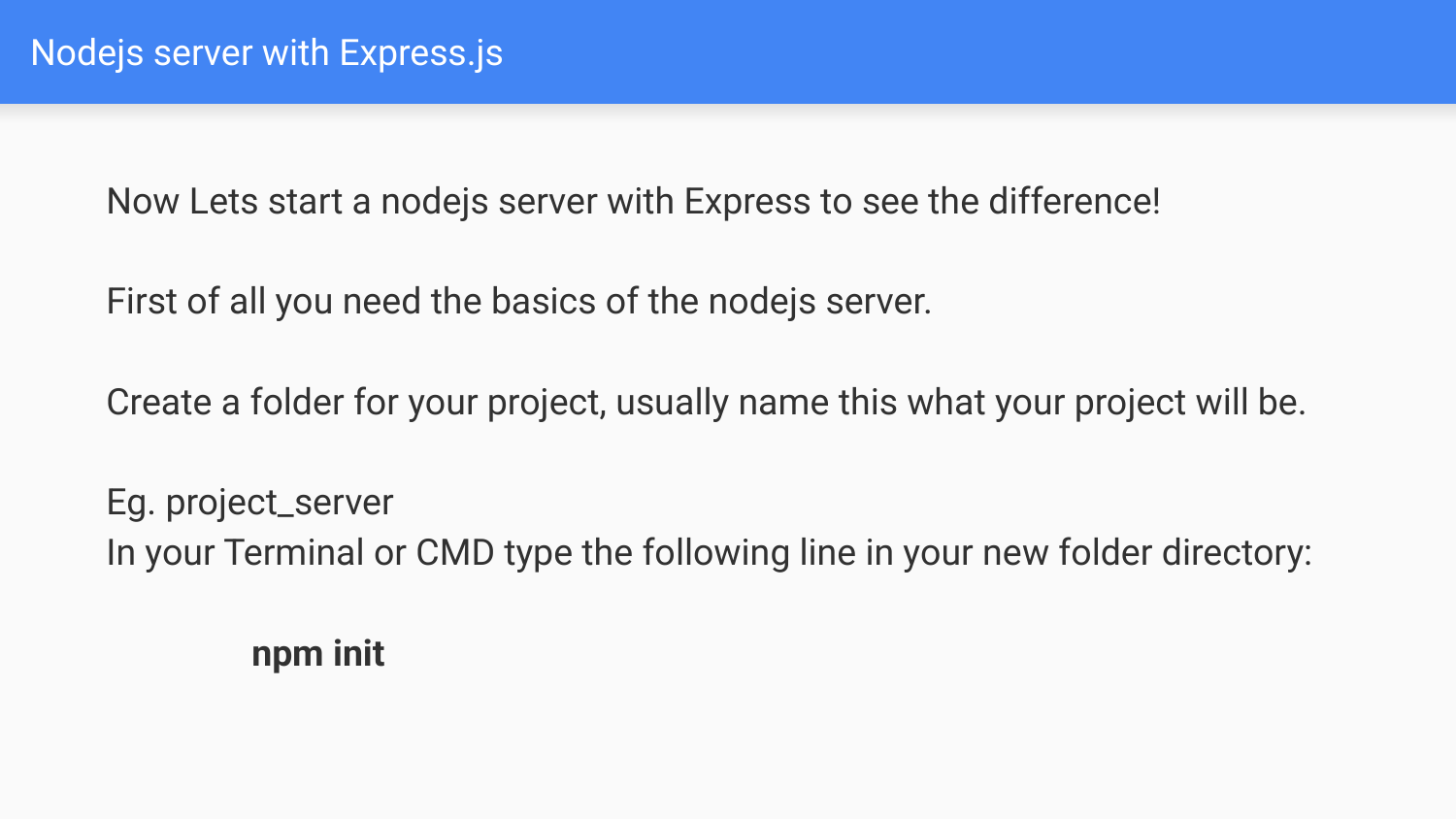

# Nodejs server with Express.js
Now Lets start a nodejs server with Express to see the difference!

First of all you need the basics of the nodejs server.

Create a folder for your project, usually name this what your project will be.

Eg. project_server
In your Terminal or CMD type the following line in your new folder directory:

	npm init